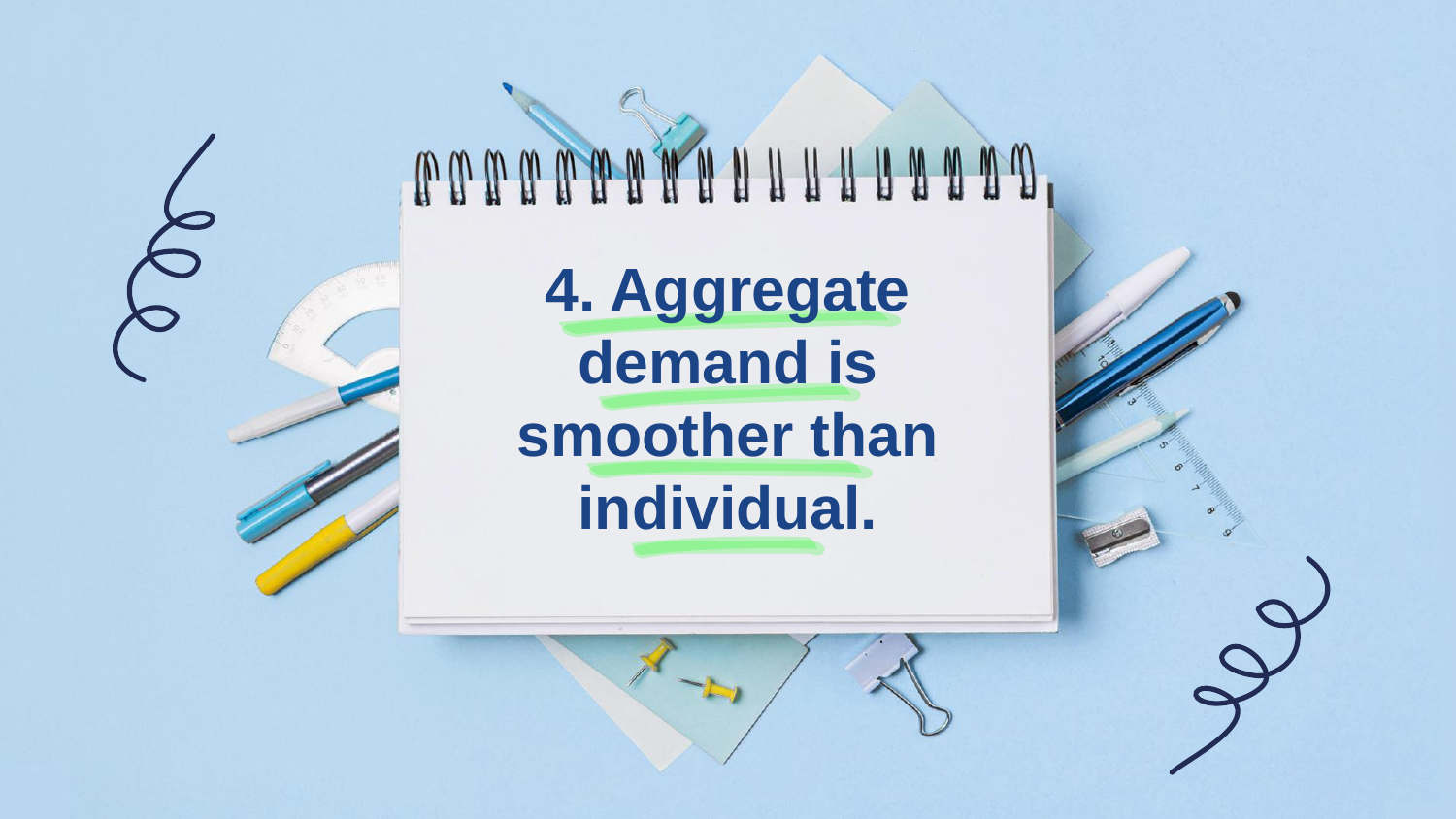

# 4. Aggregate demand is smoother than individual.